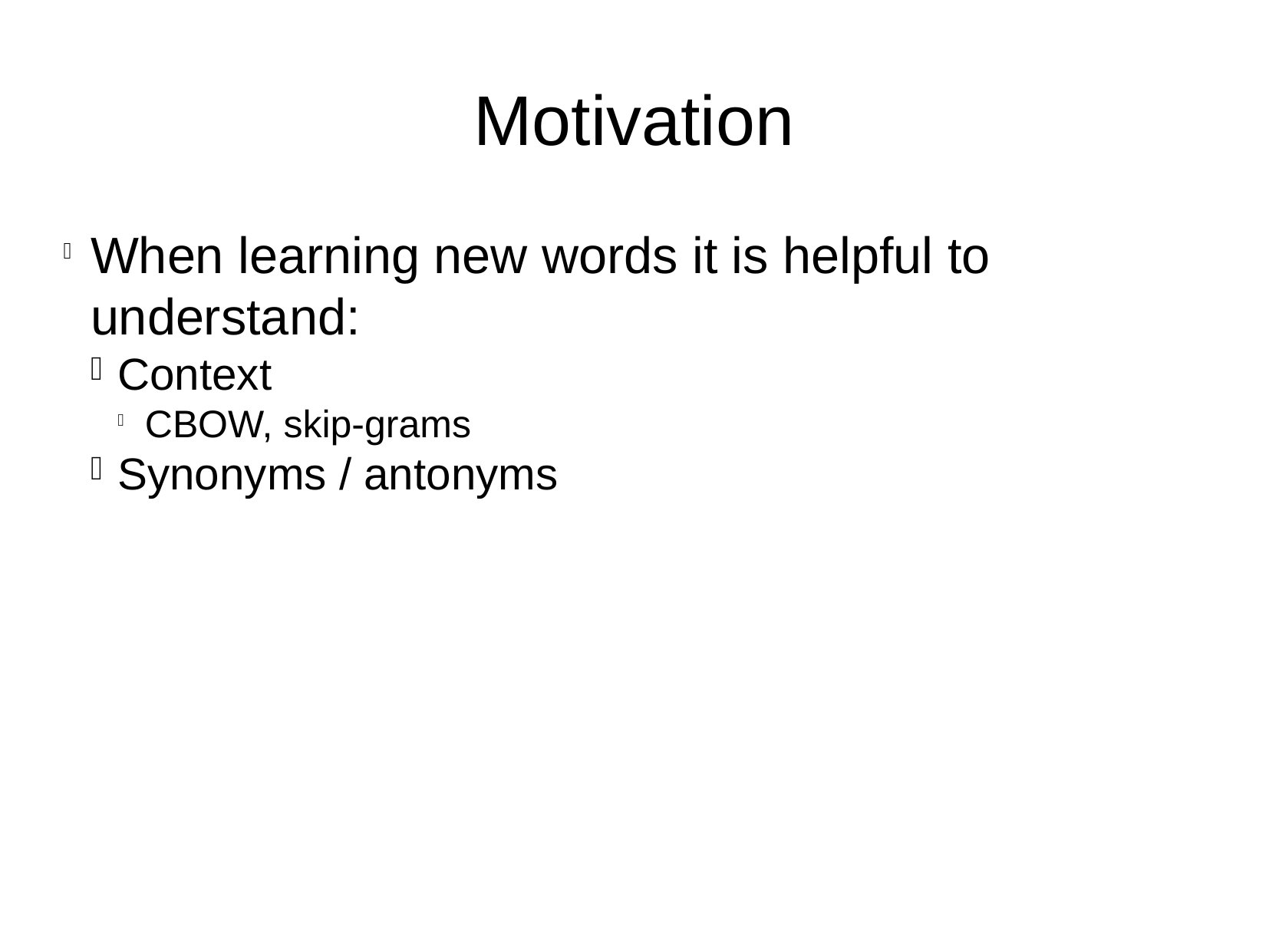

Motivation
When learning new words it is helpful to understand:
Context
CBOW, skip-grams
Synonyms / antonyms